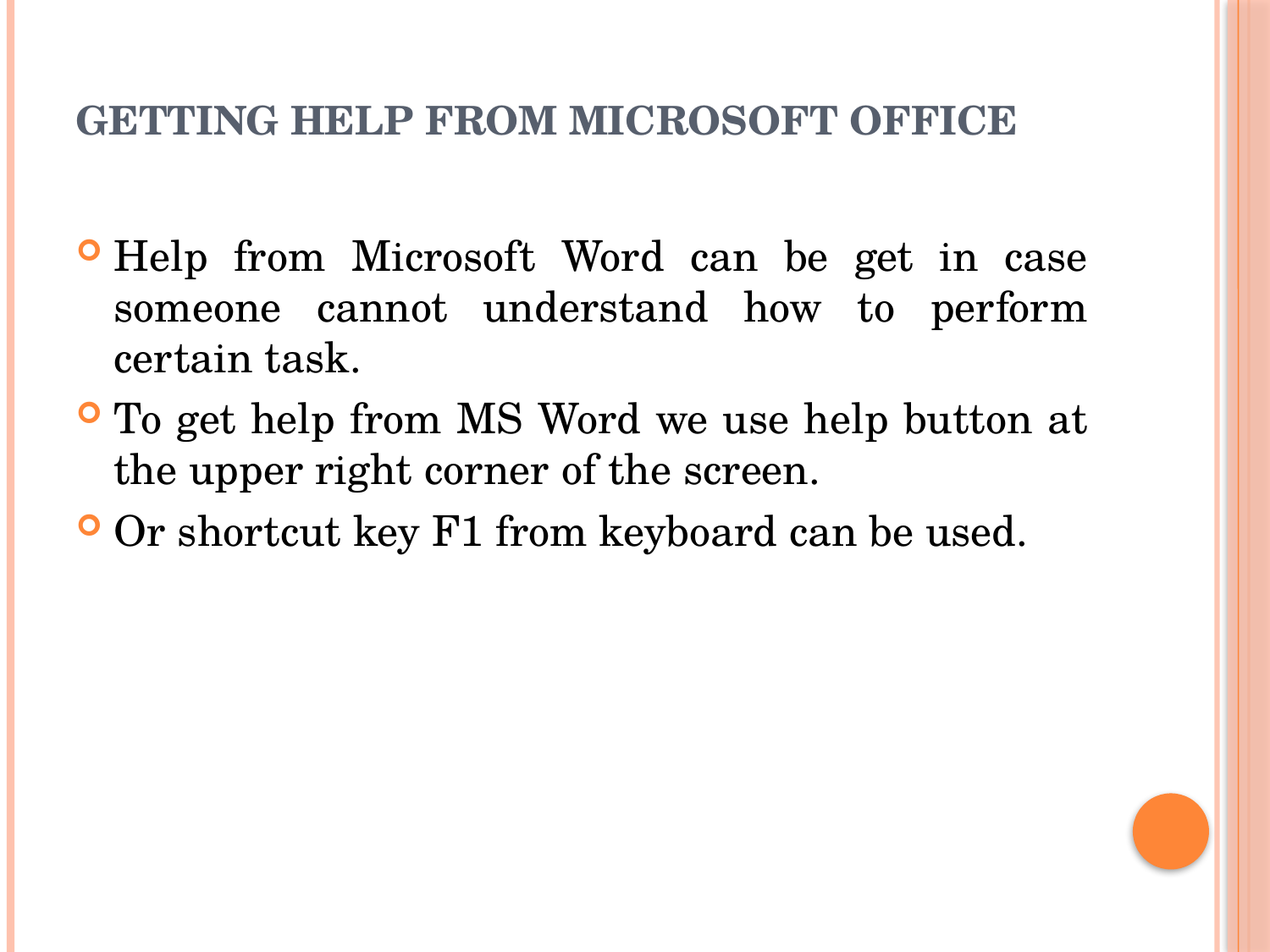

# Getting Help from Microsoft Office
Help from Microsoft Word can be get in case someone cannot understand how to perform certain task.
To get help from MS Word we use help button at the upper right corner of the screen.
Or shortcut key F1 from keyboard can be used.